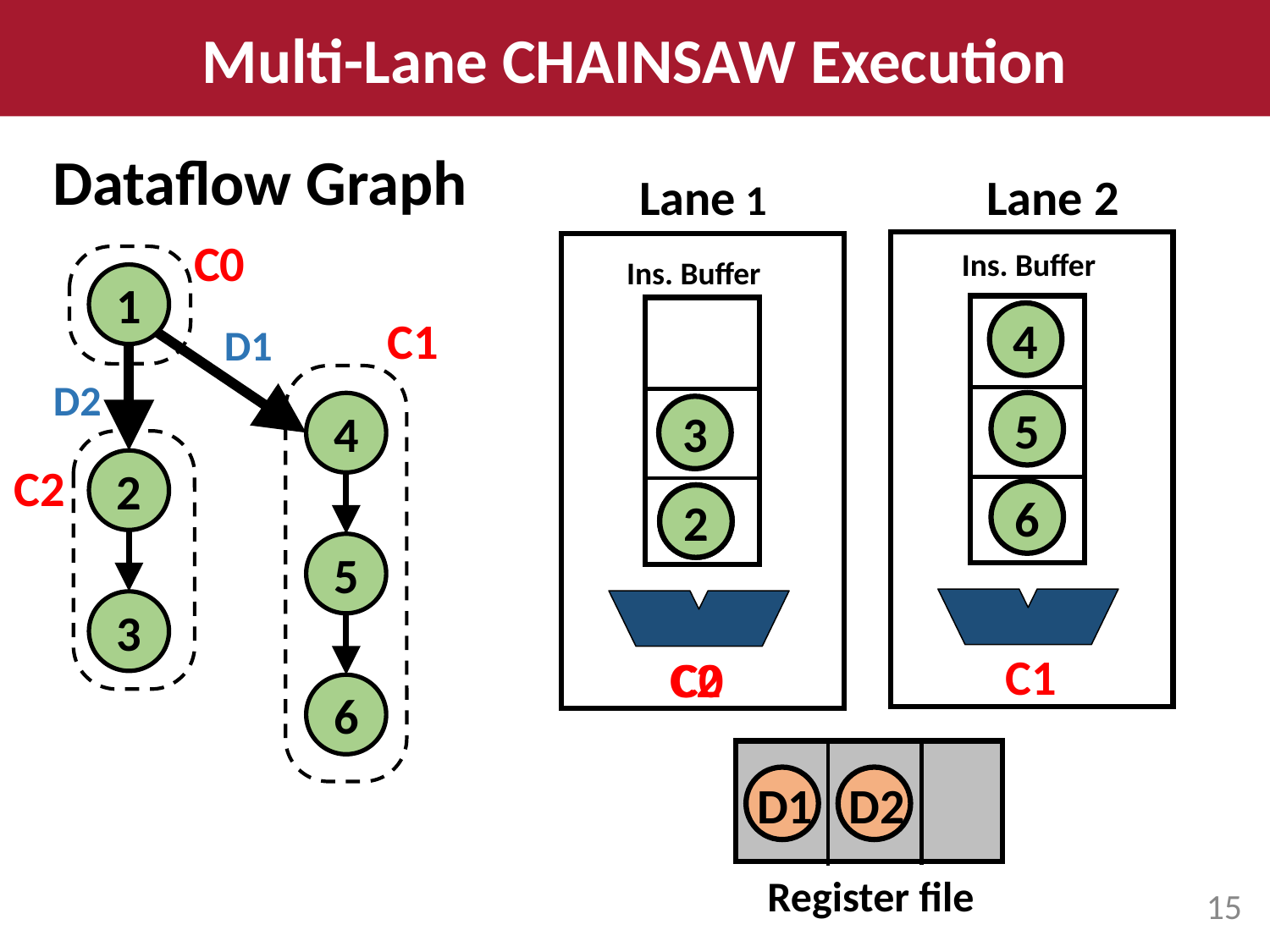

Multi-Lane CHAINSAW Execution
Dataflow Graph
Lane 1
Lane 2
C0

Ins. Buffer
Ins. Buffer

1

4
C1
D1

D2
5
4
3

2
C2
6
1
2
5

3
C1
C2
C0

6

D1

D2
Register file
15